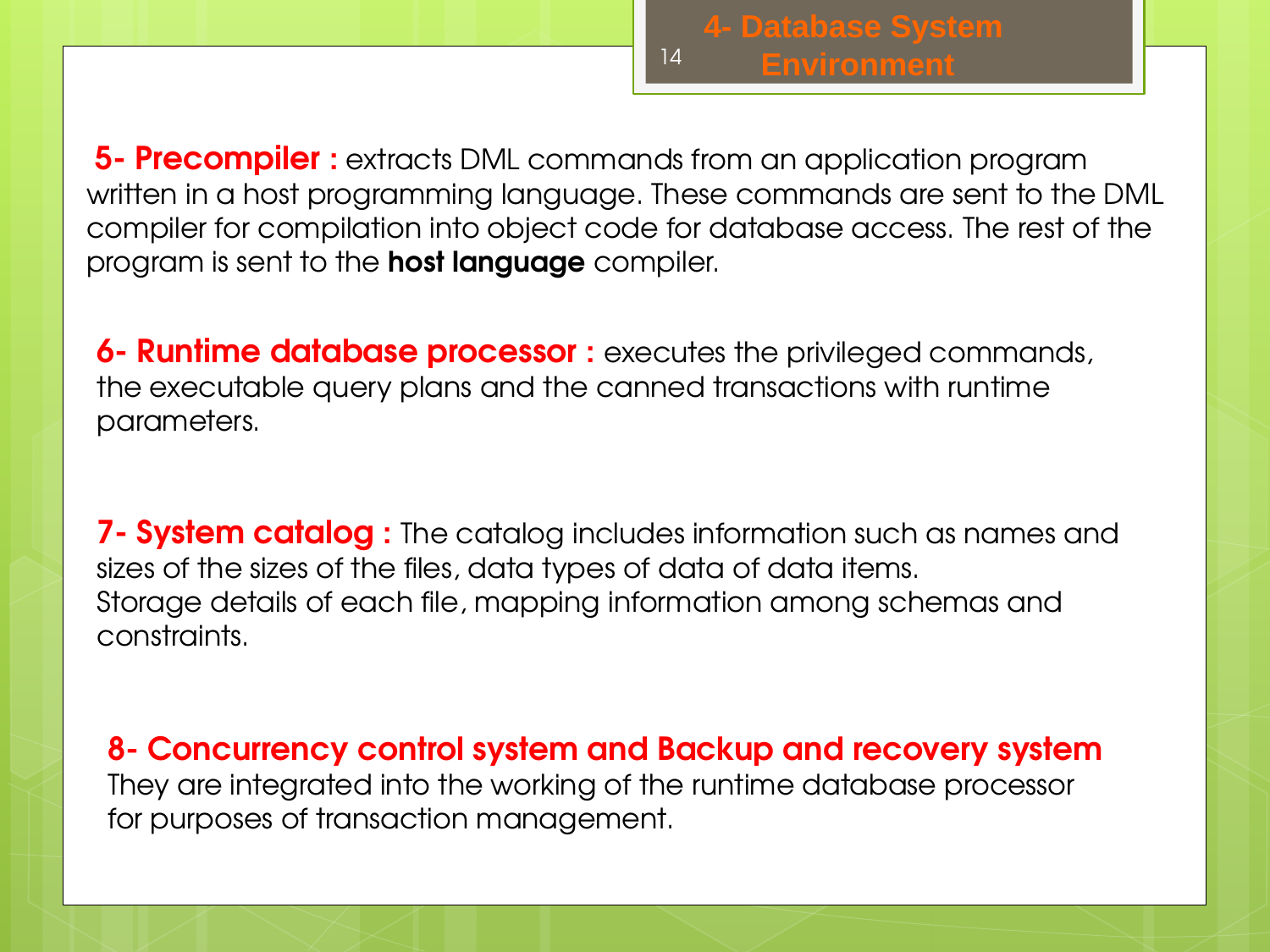

4- Database System
Environment
14
 5- Precompiler : extracts DML commands from an application program written in a host programming language. These commands are sent to the DML compiler for compilation into object code for database access. The rest of the program is sent to the host language compiler.
6- Runtime database processor : executes the privileged commands, the executable query plans and the canned transactions with runtime parameters.
7- System catalog : The catalog includes information such as names and sizes of the sizes of the files, data types of data of data items.
Storage details of each file, mapping information among schemas and constraints.

8- Concurrency control system and Backup and recovery system
They are integrated into the working of the runtime database processor for purposes of transaction management.